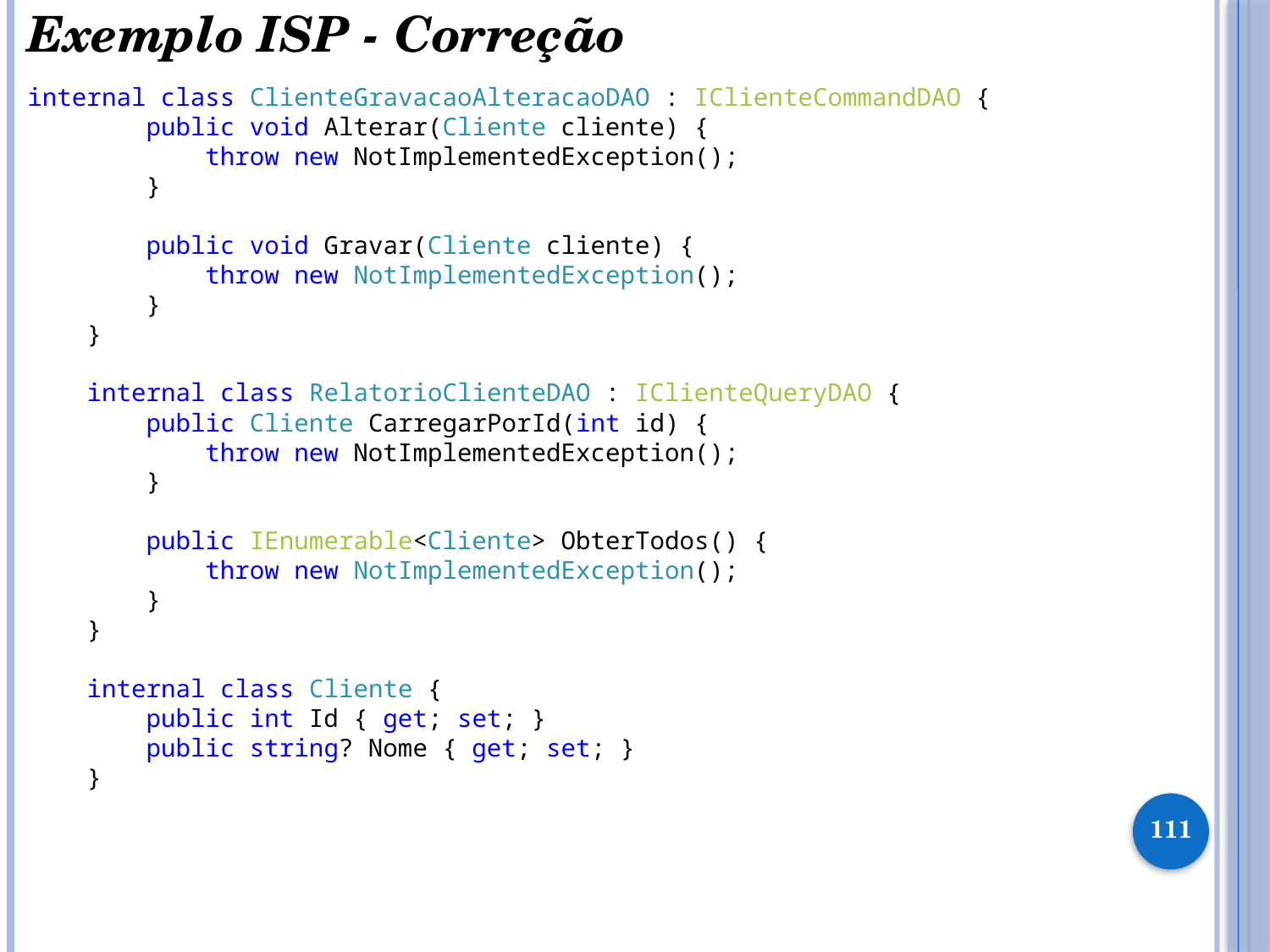

Exemplo ISP - Correção
internal class ClienteGravacaoAlteracaoDAO : IClienteCommandDAO {
        public void Alterar(Cliente cliente) {
            throw new NotImplementedException();
        }

        public void Gravar(Cliente cliente) {
            throw new NotImplementedException();
        }
    }

    internal class RelatorioClienteDAO : IClienteQueryDAO {
        public Cliente CarregarPorId(int id) {
            throw new NotImplementedException();
        }

        public IEnumerable<Cliente> ObterTodos() {
            throw new NotImplementedException();
        }
    }

    internal class Cliente {
        public int Id { get; set; }
        public string? Nome { get; set; }
    }
111